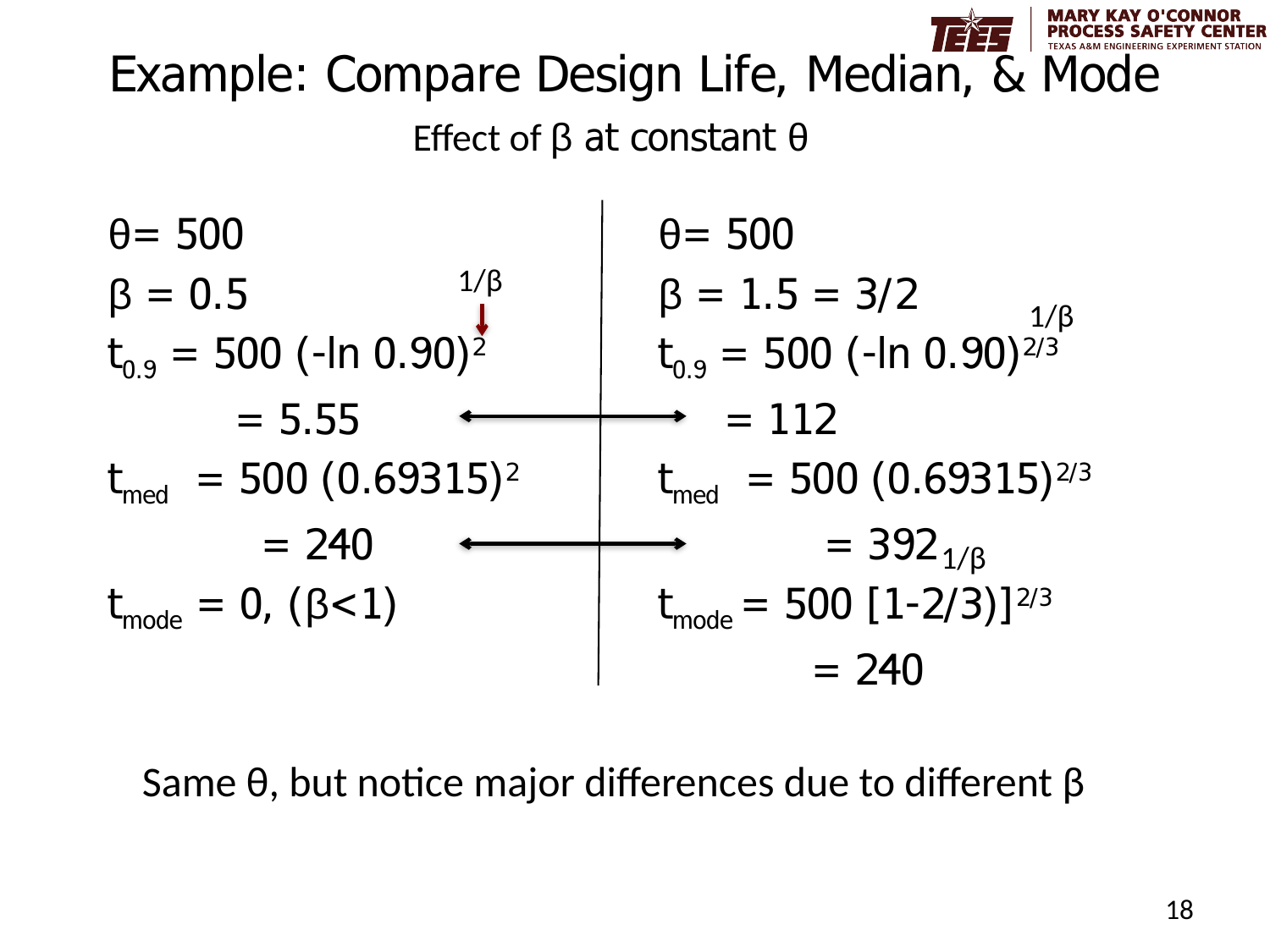

# Example: Compare Design Life, Median, & Mode
Effect of β at constant θ

θ= 500
β = 0.5
t0.9 = 500 (-ln 0.90)2
	= 5.55
tmed  = 500 (0.69315)2
    	  = 240
tmode = 0, (β<1)
θ= 500
β = 1.5 = 3/2
t0.9 = 500 (-ln 0.90)2/3
     = 112
tmed  = 500 (0.69315)2/3
    	   = 392
tmode = 500 [1-2/3)]2/3
	  = 240
1/β
1/β
1/β
Same θ, but notice major differences due to different β
18